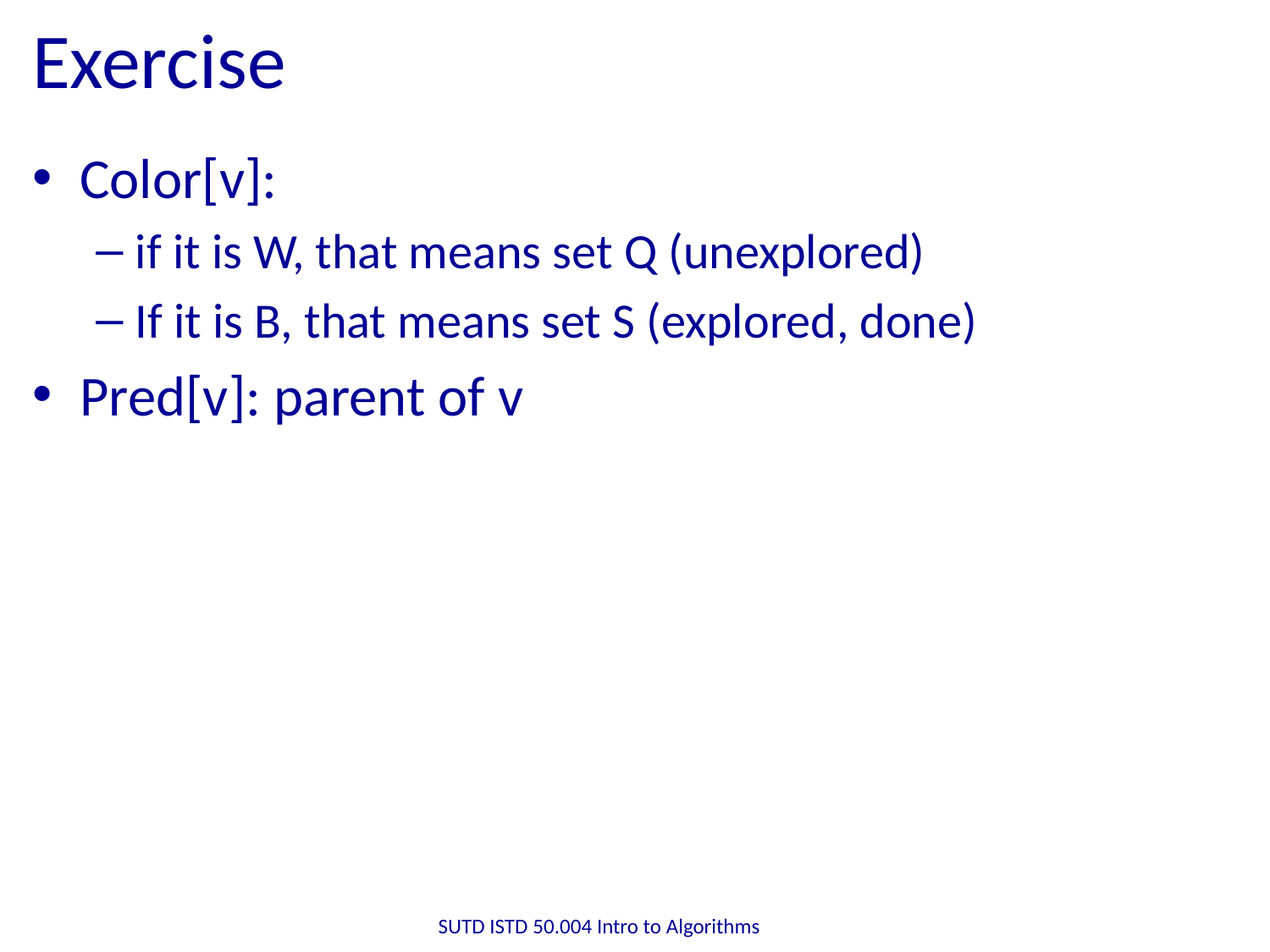

# Exercise
Color[v]:
if it is W, that means set Q (unexplored)
If it is B, that means set S (explored, done)
Pred[v]: parent of v
SUTD ISTD 50.004 Intro to Algorithms